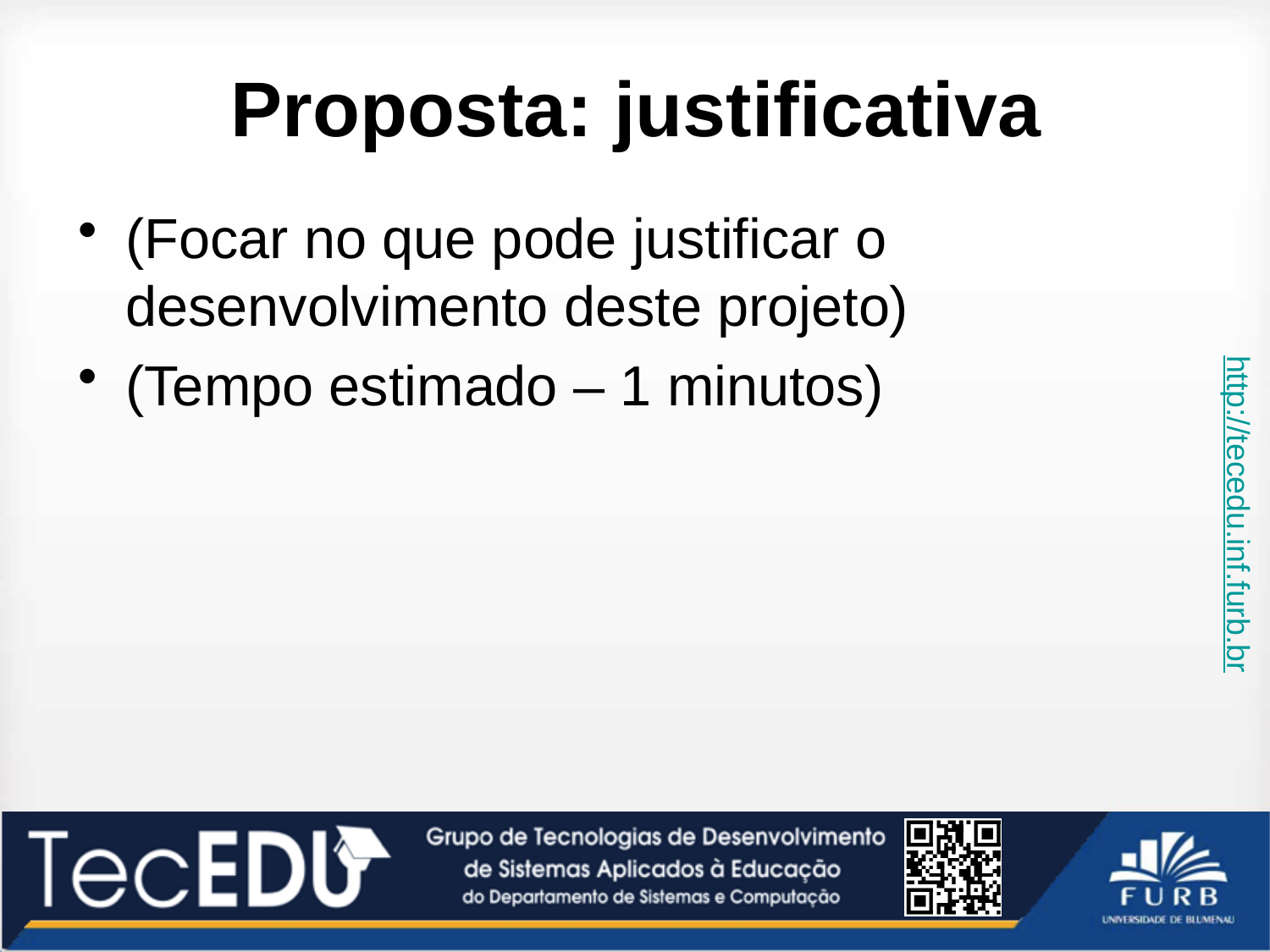

# Proposta: justificativa
(Focar no que pode justificar o desenvolvimento deste projeto)
(Tempo estimado – 1 minutos)